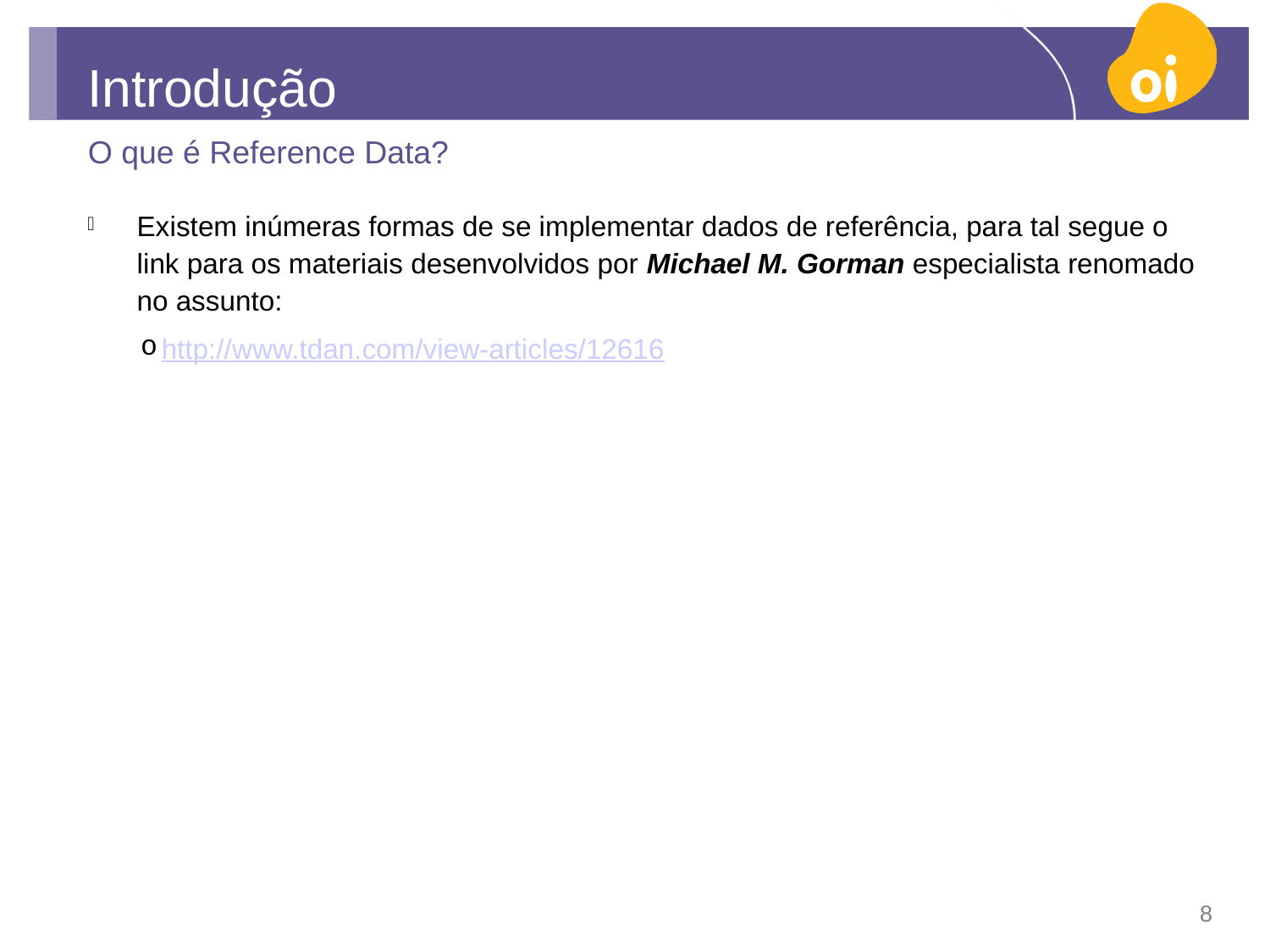

# Introdução
O que é Reference Data?

Existem inúmeras formas de se implementar dados de referência, para tal segue o link para os materiais desenvolvidos por Michael M. Gorman especialista renomado no assunto:
http://www.tdan.com/view-articles/12616

8